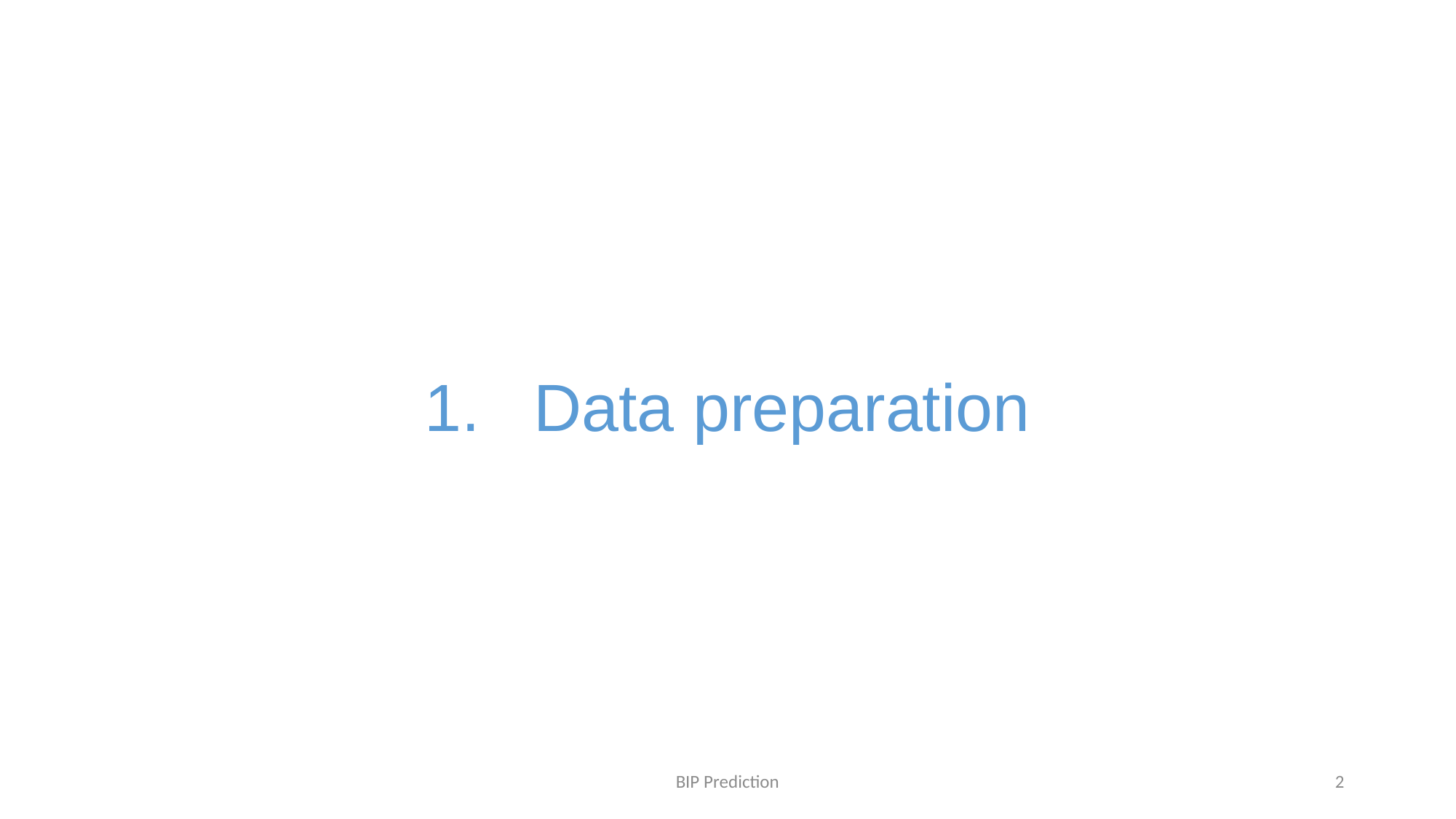

# 1.	Data preparation
BIP Prediction
2